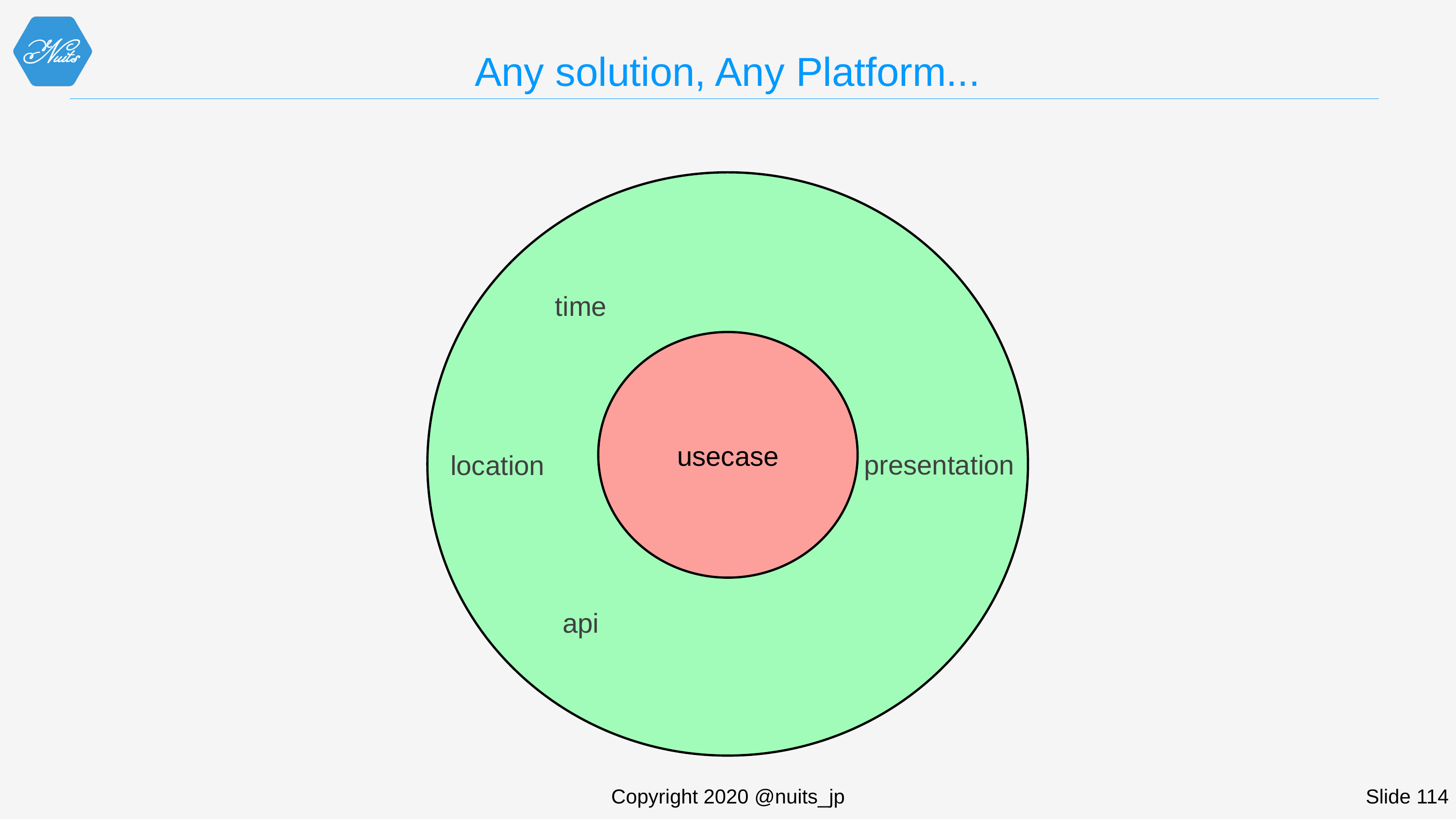

# Any solution, Any Platform...

time
usecase
presentation
location
api